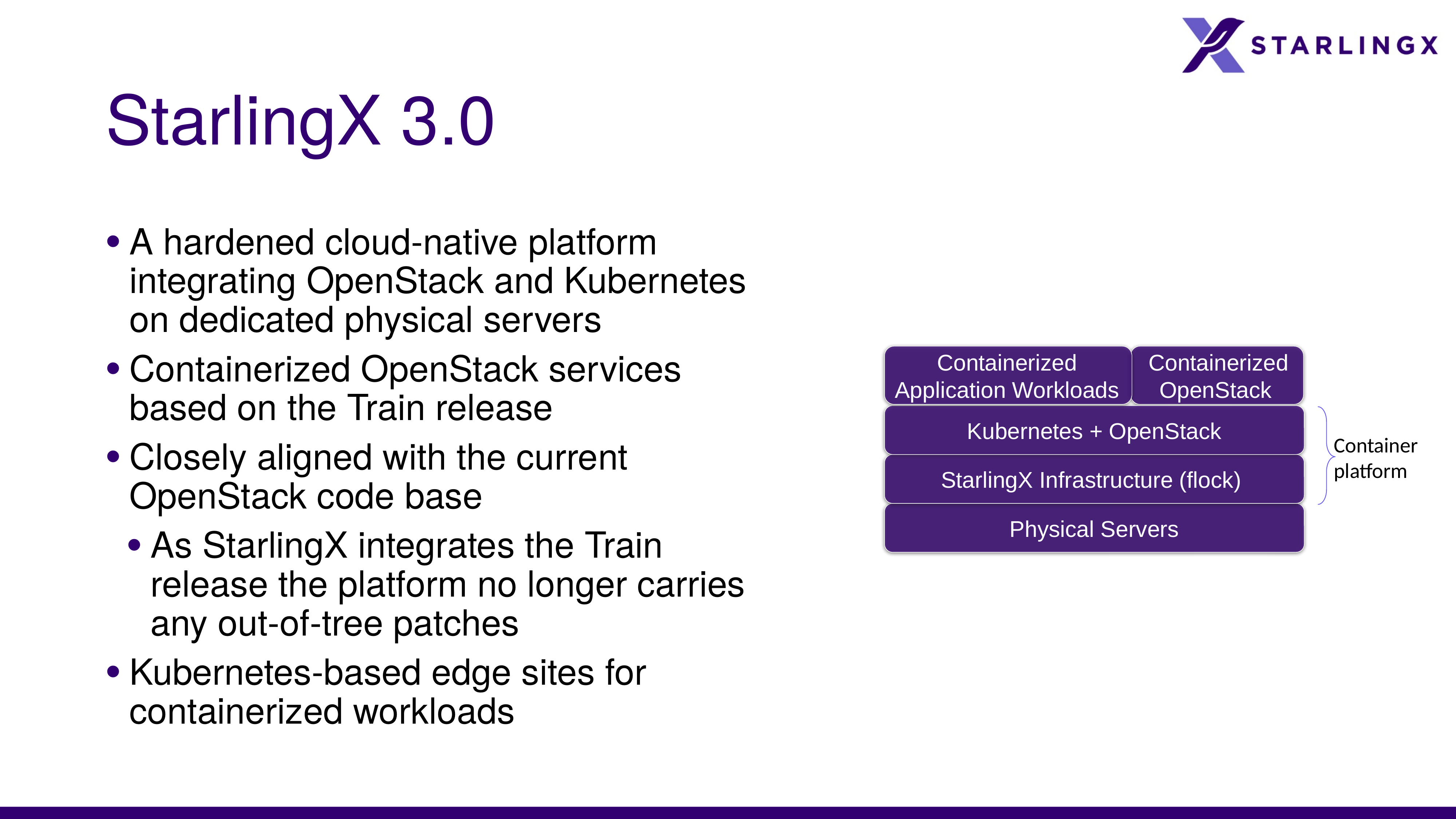

# StarlingX 3.0
A hardened cloud-native platform integrating OpenStack and Kubernetes on dedicated physical servers
Containerized OpenStack services based on the Train release
Closely aligned with the current OpenStack code base
As StarlingX integrates the Train release the platform no longer carries any out-of-tree patches
Kubernetes-based edge sites for containerized workloads

Containerized Application Workloads

Containerized OpenStack

Kubernetes + OpenStack

Container
platform

StarlingX Infrastructure (flock)

Physical Servers